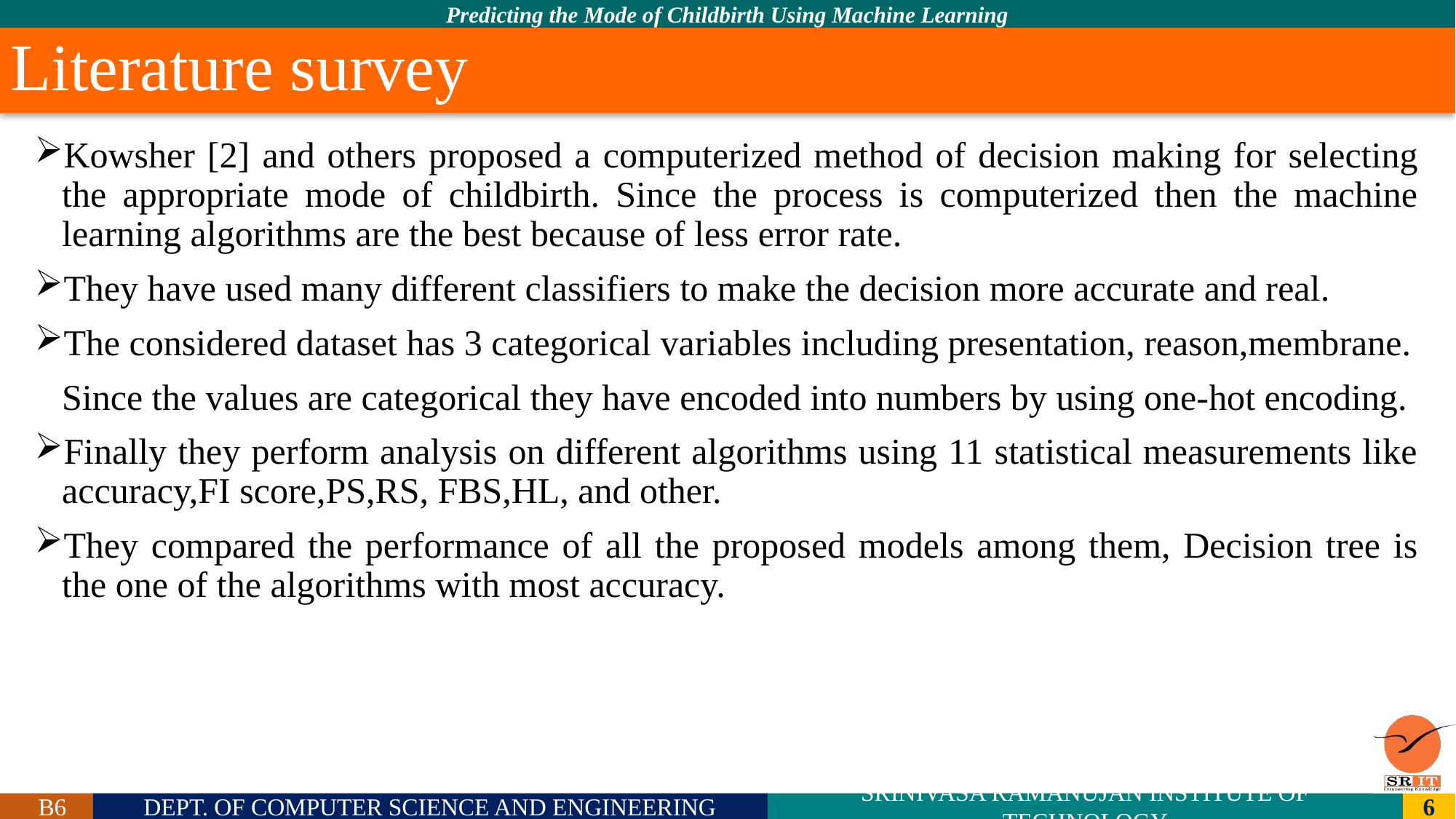

# Literature survey
Kowsher [2] and others proposed a computerized method of decision making for selecting the appropriate mode of childbirth. Since the process is computerized then the machine learning algorithms are the best because of less error rate.
They have used many different classifiers to make the decision more accurate and real.
The considered dataset has 3 categorical variables including presentation, reason,membrane.
   Since the values are categorical they have encoded into numbers by using one-hot encoding.
Finally they perform analysis on different algorithms using 11 statistical measurements like accuracy,FI score,PS,RS, FBS,HL, and other.
They compared the performance of all the proposed models among them, Decision tree is the one of the algorithms with most accuracy.